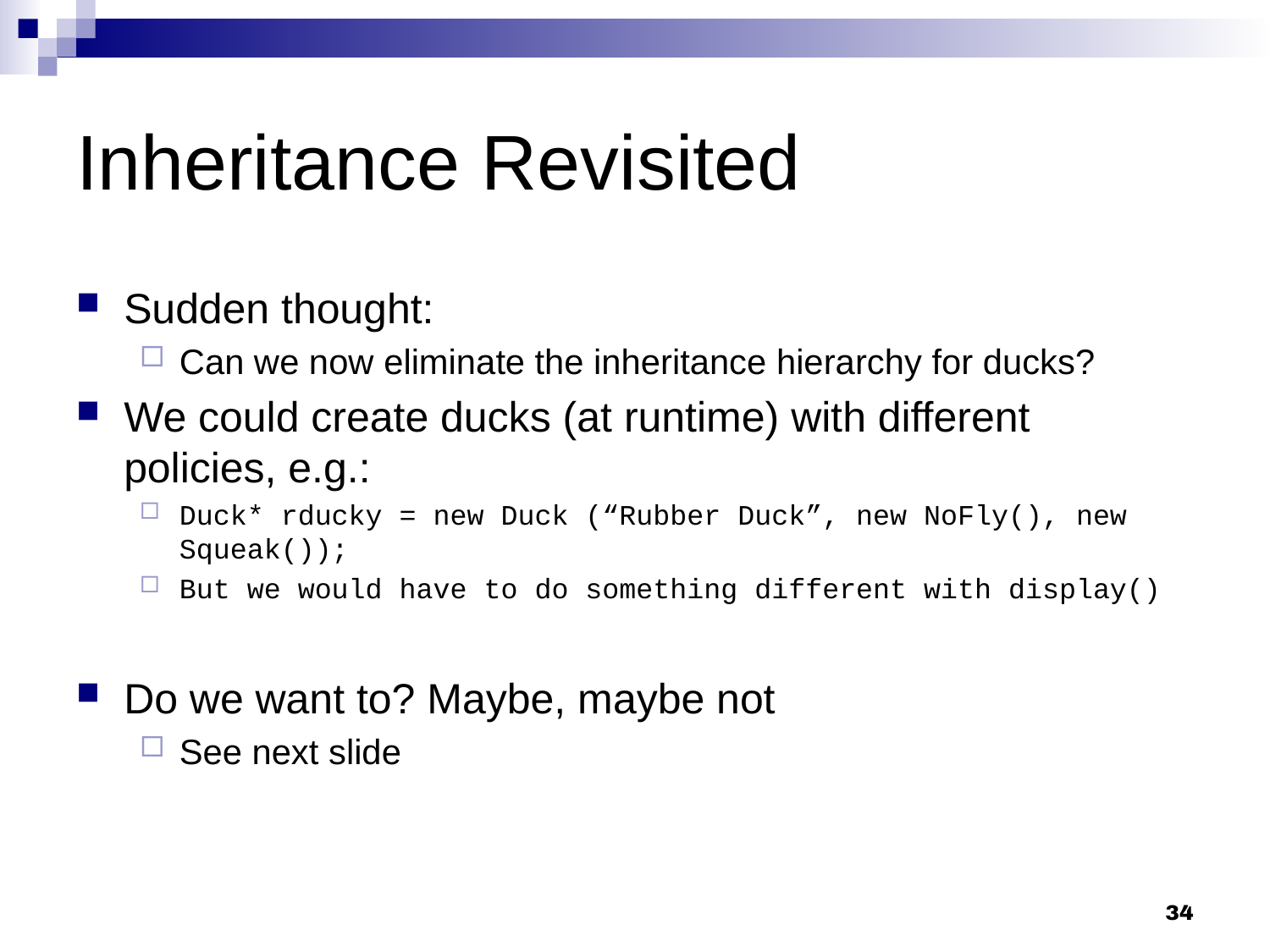

# Inheritance Revisited
Sudden thought:
Can we now eliminate the inheritance hierarchy for ducks?
We could create ducks (at runtime) with different policies, e.g.:
Duck* rducky = new Duck (“Rubber Duck”, new NoFly(), new Squeak());
But we would have to do something different with display()

Do we want to? Maybe, maybe not
See next slide
34